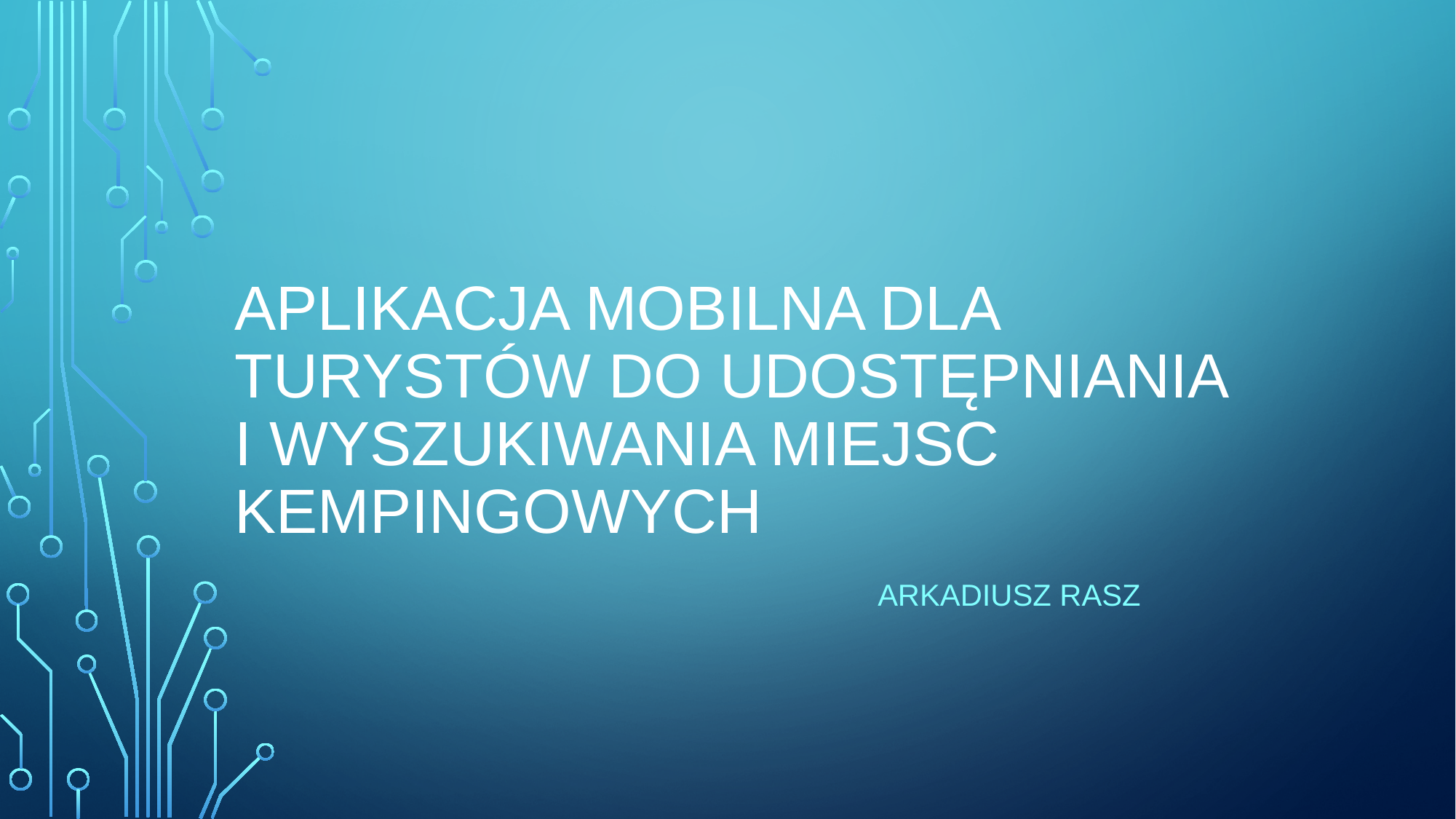

# Aplikacja mobilna dla turystów do udostępniania i wyszukiwania miejsc kempingowych
Arkadiusz Rasz